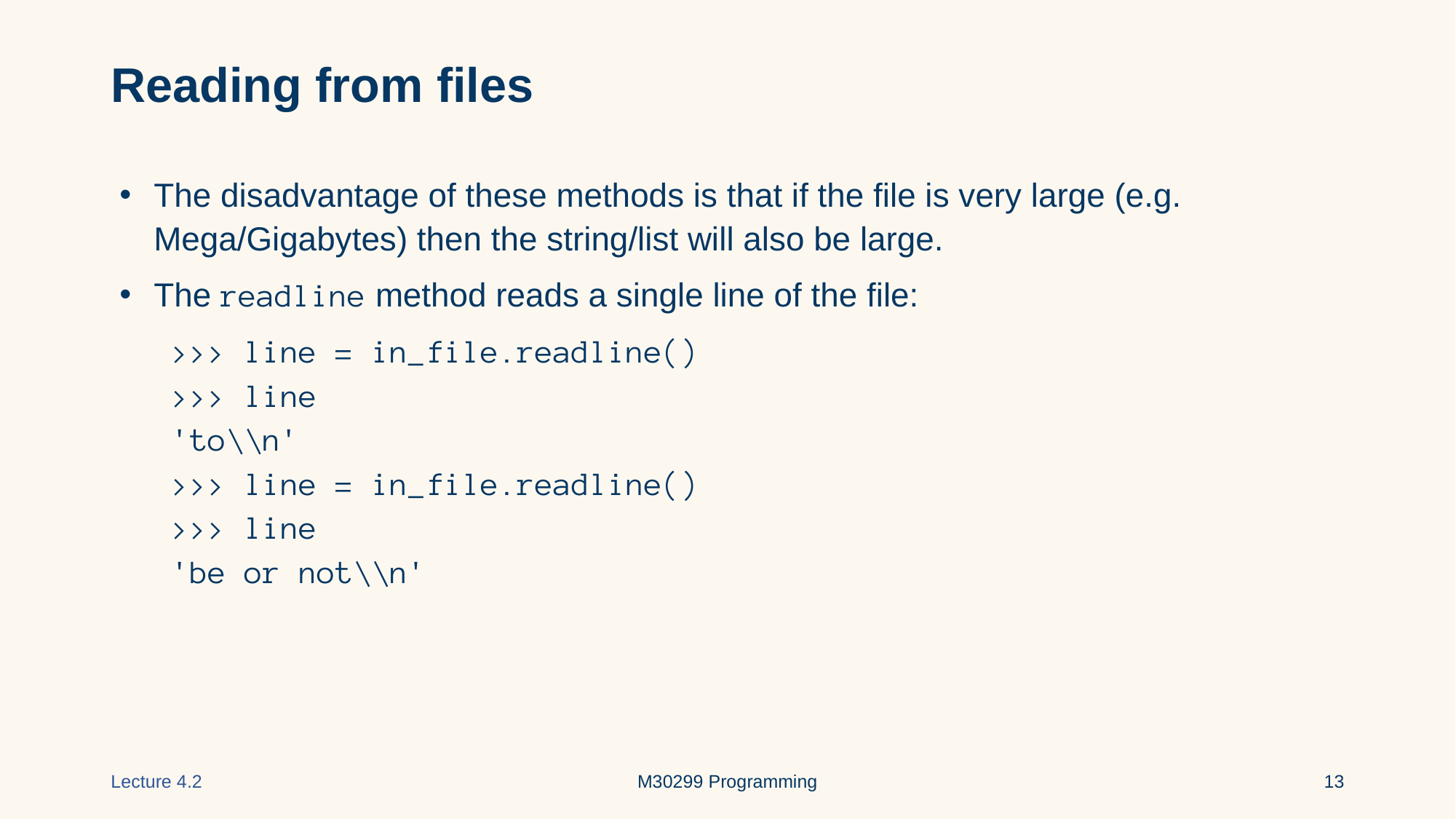

# Reading from files
The disadvantage of these methods is that if the file is very large (e.g. Mega/Gigabytes) then the string/list will also be large.
The readline method reads a single line of the file:
 >>> line = in_file.readline()
 >>> line
 'to\\n'
 >>> line = in_file.readline()
 >>> line
 'be or not\\n'
Lecture 4.2
M30299 Programming
13